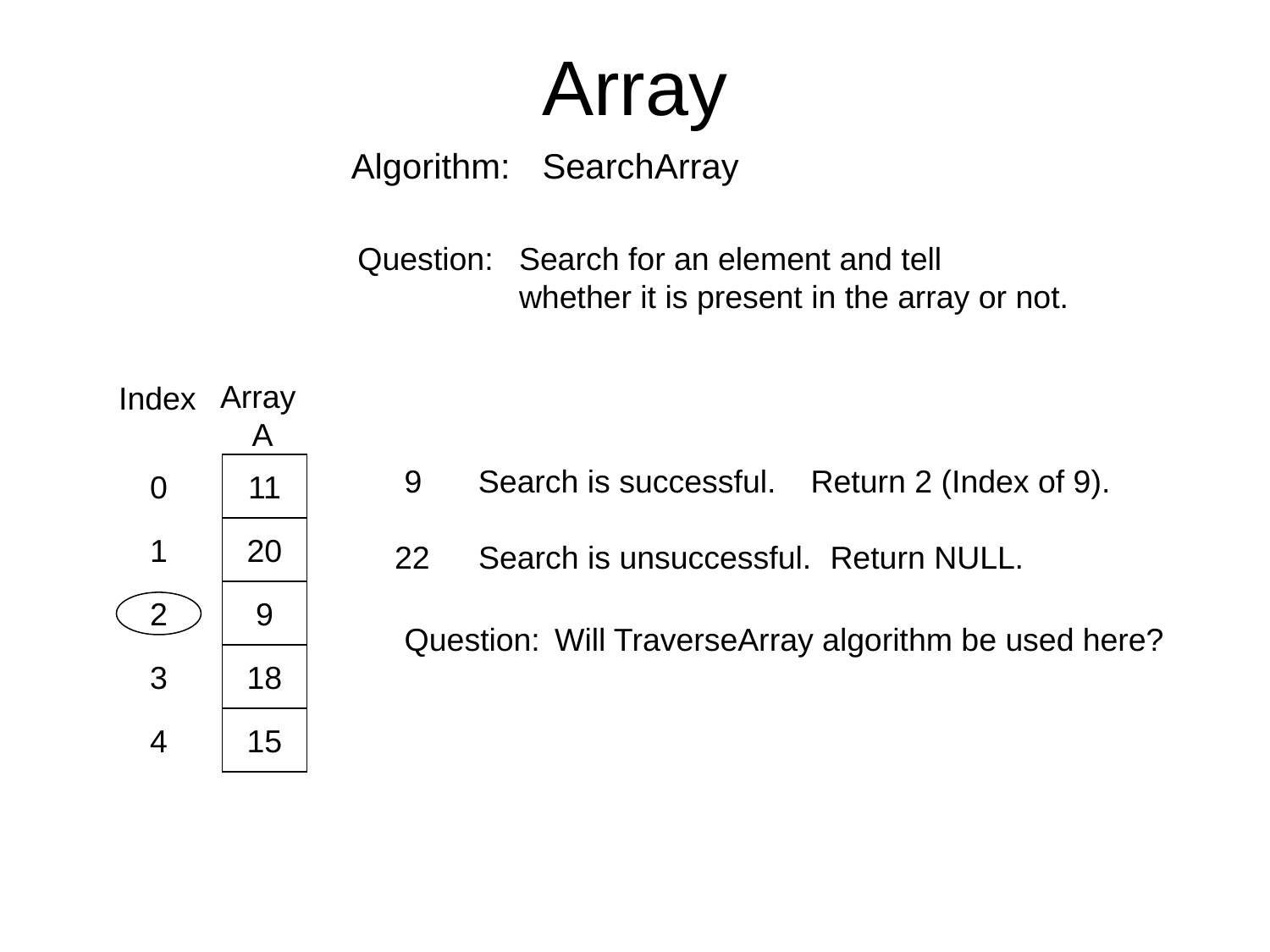

# Array
Algorithm:
SearchArray
Question:
Search for an element and tell
whether it is present in the array or not.
Array
A
Index
0
11
9
Search is successful.
Return 2 (Index of 9).
1
20
22
Search is unsuccessful.
Return NULL.
2
9

Question:
Will TraverseArray algorithm be used here?
3
18
4
15